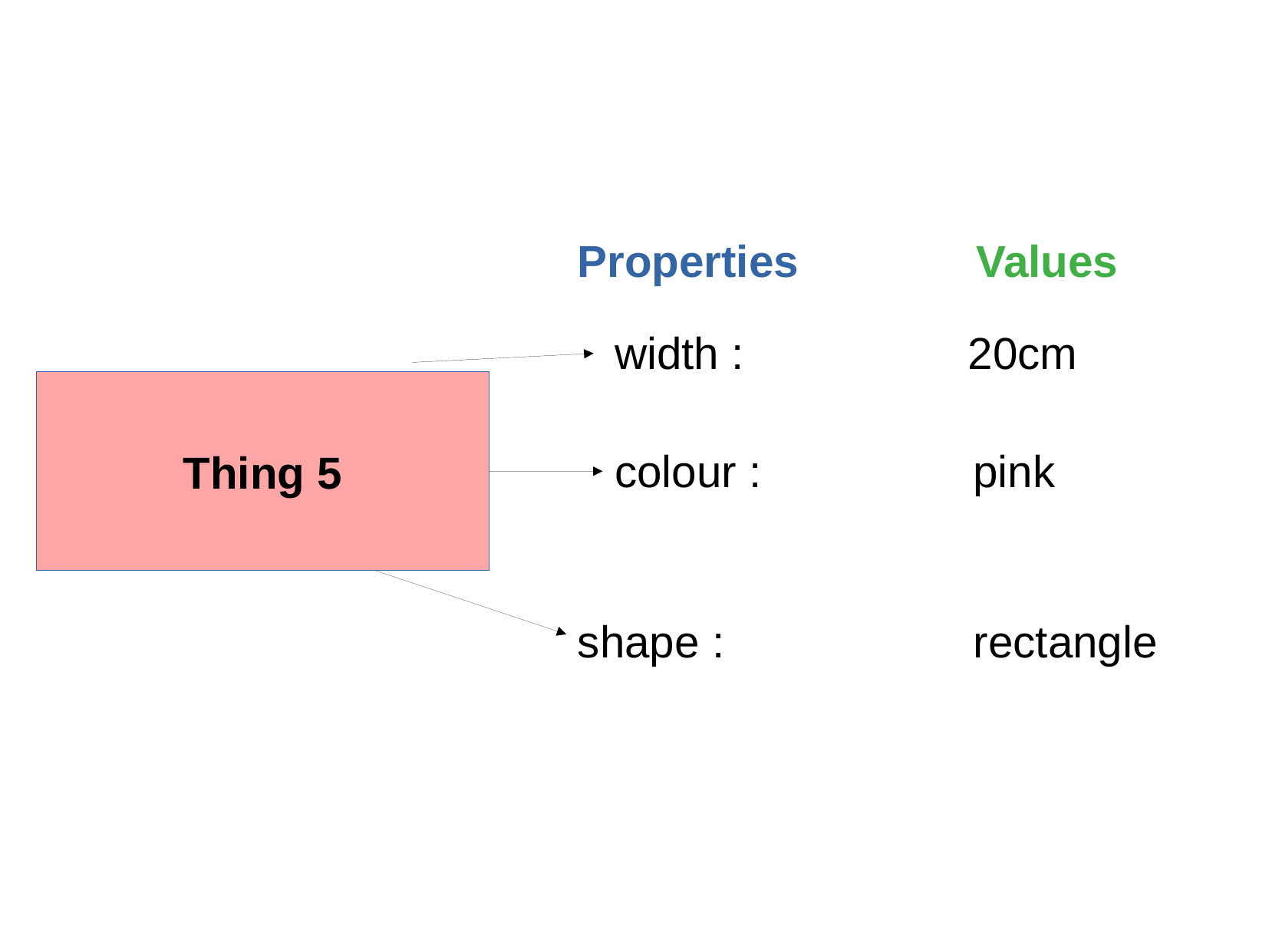

Properties
Values
width :                  20cm

Thing 5
colour :                 pink

shape :                    rectangle